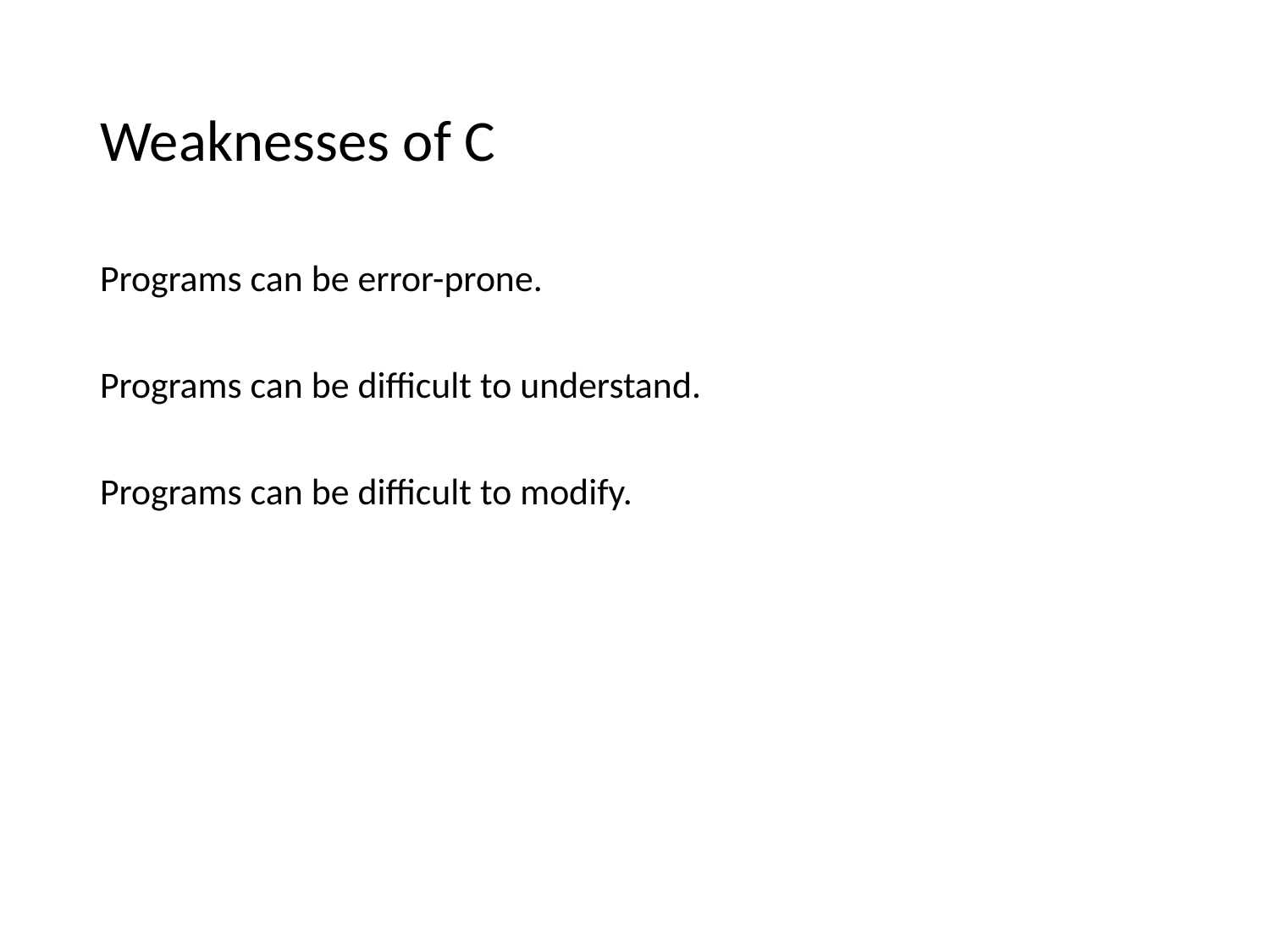

# Weaknesses of C
Programs can be error-prone.

Programs can be difficult to understand.

Programs can be difficult to modify.